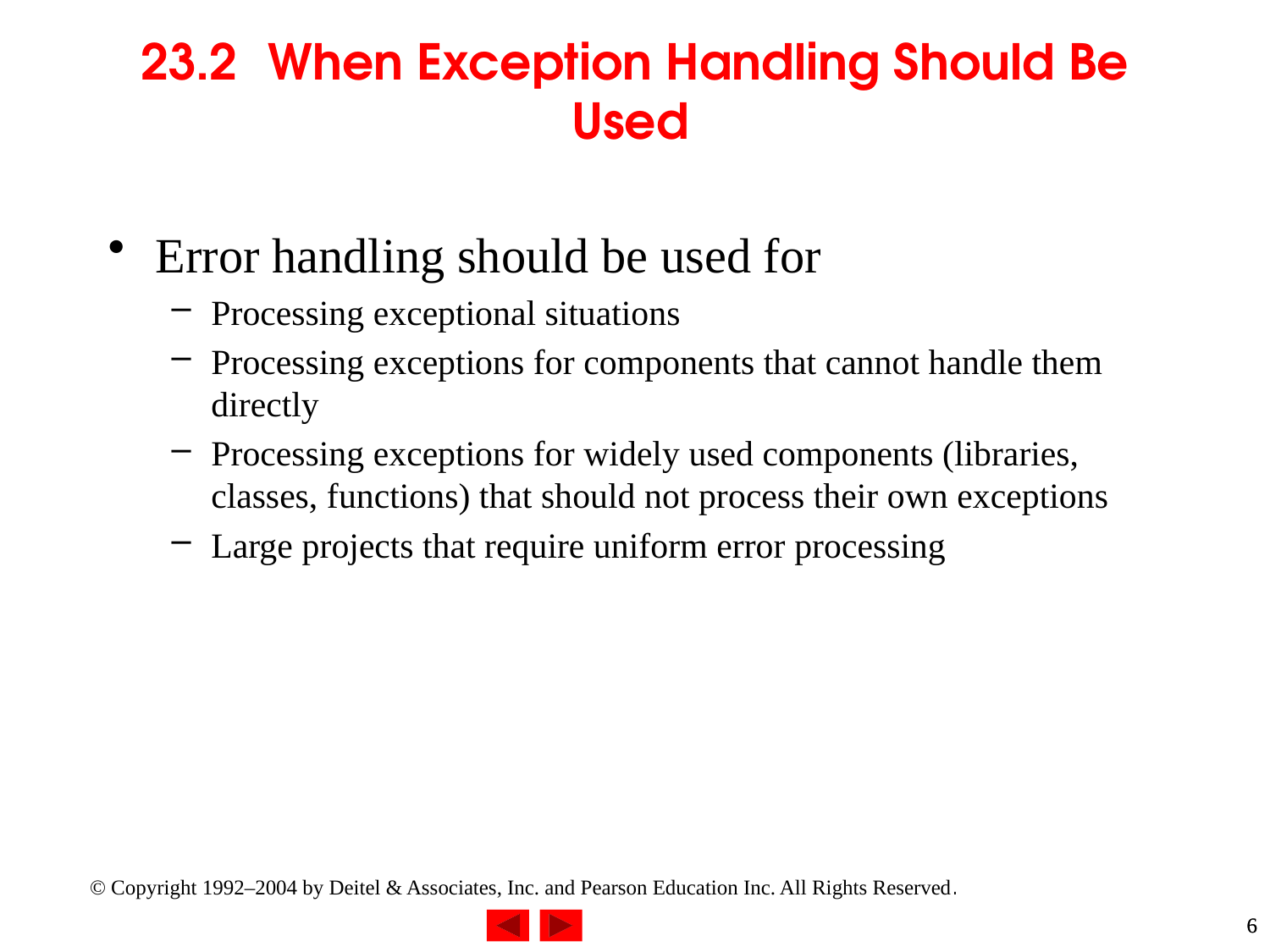

# 23.2	When Exception Handling Should Be Used

Error handling should be used for
Processing exceptional situations
Processing exceptions for components that cannot handle them directly
Processing exceptions for widely used components (libraries, classes, functions) that should not process their own exceptions
Large projects that require uniform error processing